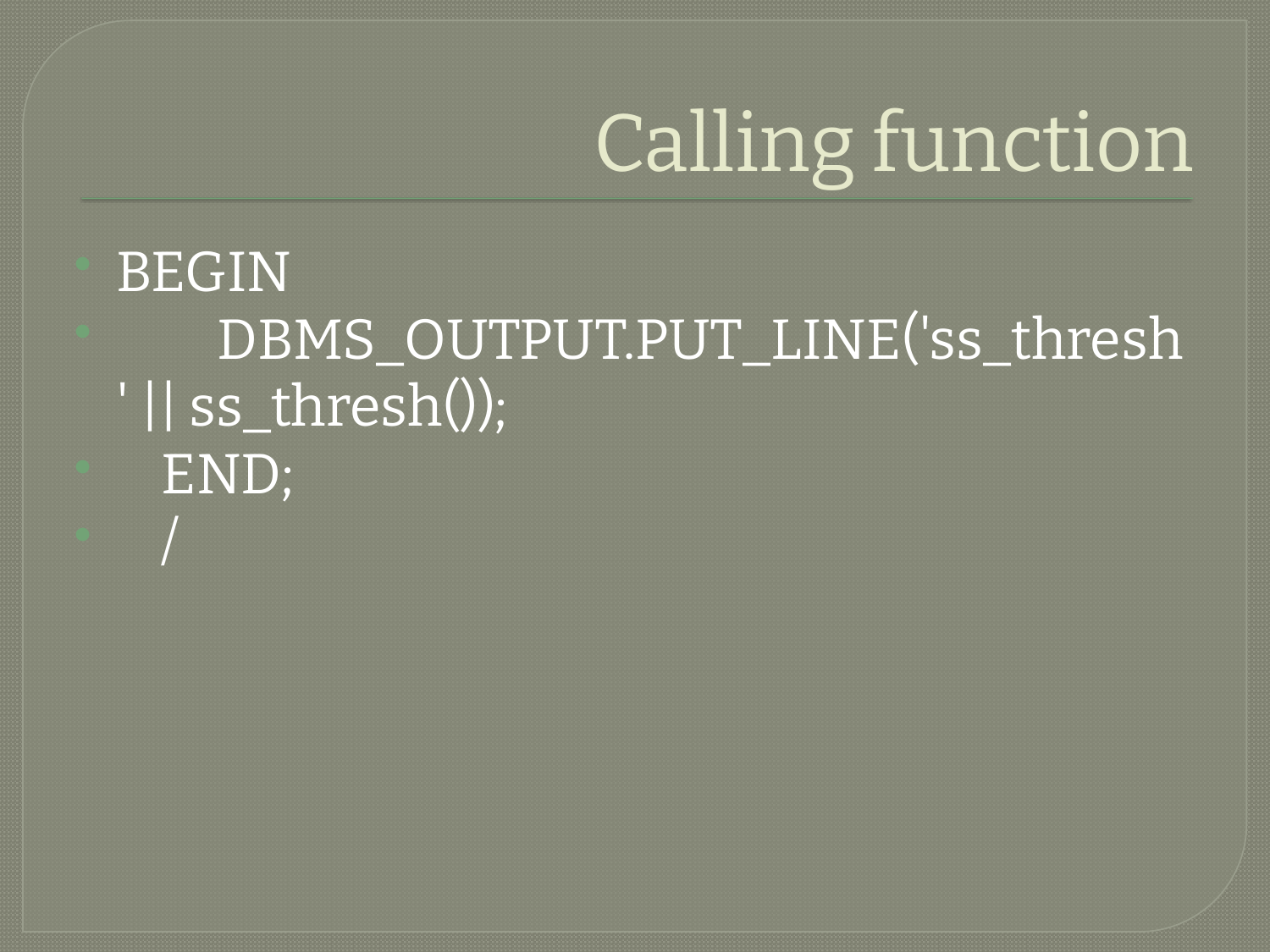

# Calling function
BEGIN
         DBMS_OUTPUT.PUT_LINE('ss_thresh ' || ss_thresh());
    END;
    /